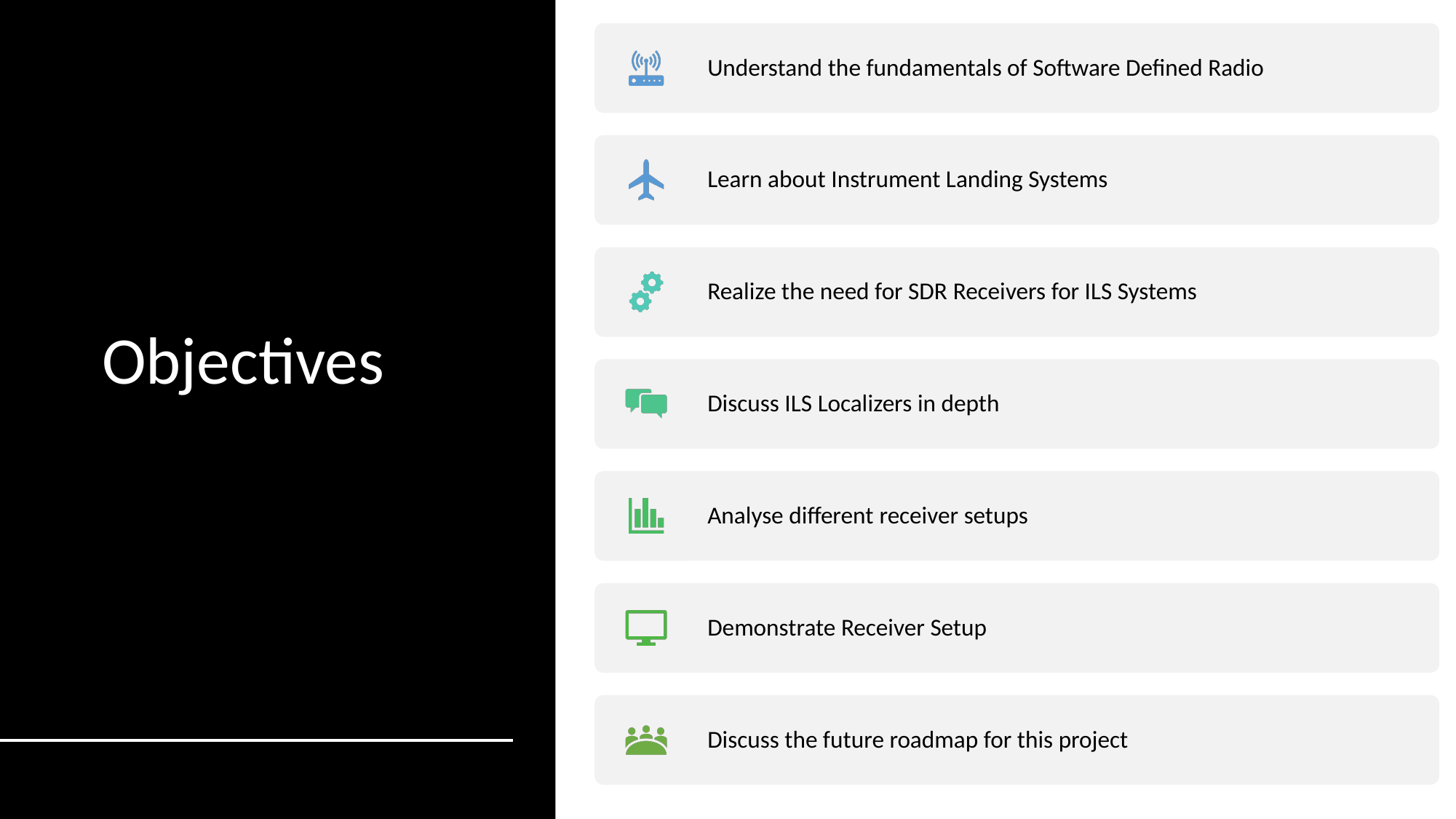

Understand the fundamentals of Software Defined Radio
Learn about Instrument Landing Systems
Realize the need for SDR Receivers for ILS Systems
Discuss ILS Localizers in depth
Analyse different receiver setups
Demonstrate Receiver Setup
Discuss the future roadmap for this project
# Objectives